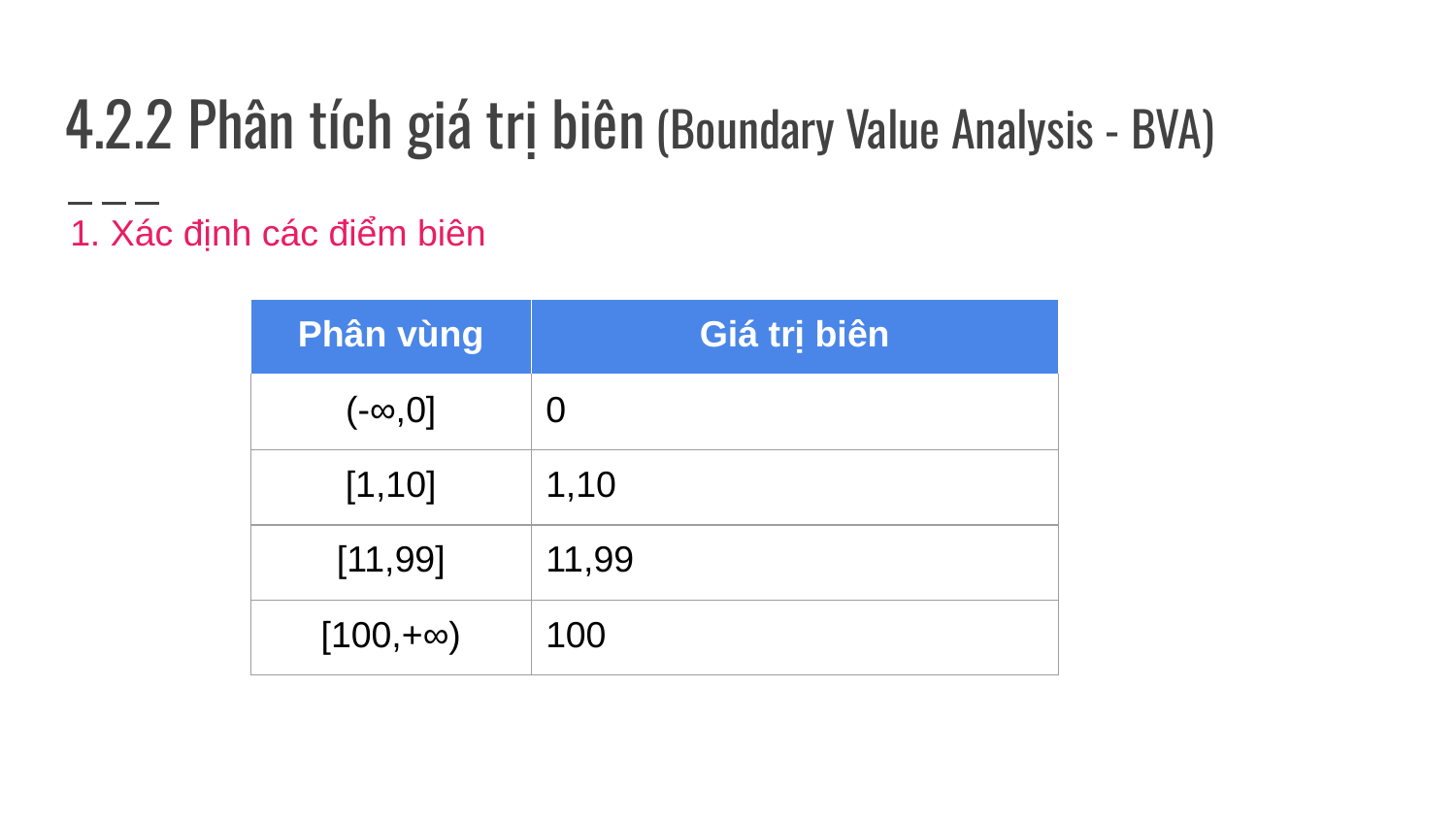

# 4.2.2 Phân tích giá trị biên (Boundary Value Analysis - BVA)
1. Xác định các điểm biên
| Phân vùng | Giá trị biên |
| --- | --- |
| (-∞,0] | 0 |
| [1,10] | 1,10 |
| [11,99] | 11,99 |
| [100,+∞) | 100 |